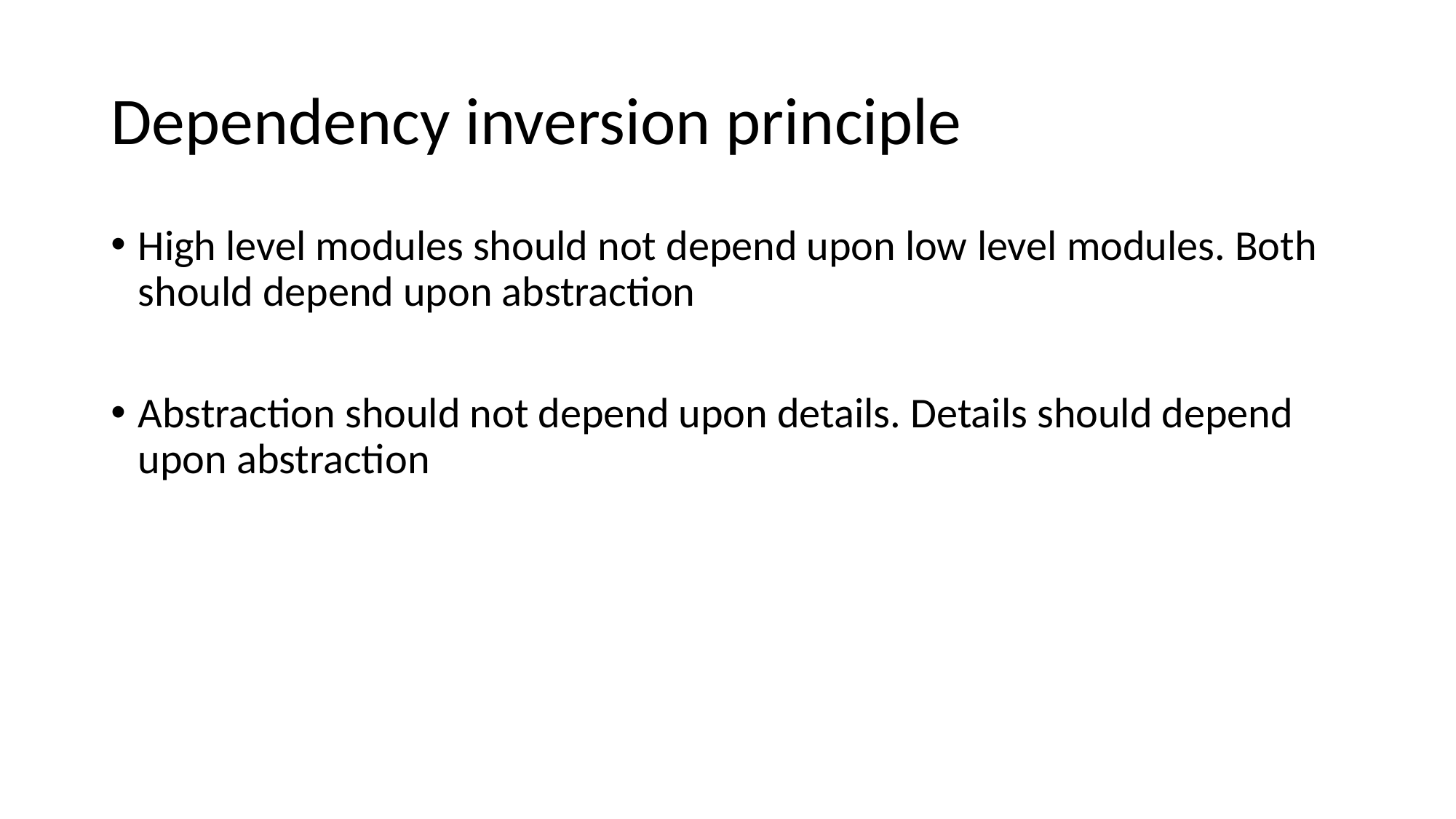

# Dependency inversion principle
High level modules should not depend upon low level modules. Both should depend upon abstraction

Abstraction should not depend upon details. Details should depend upon abstraction